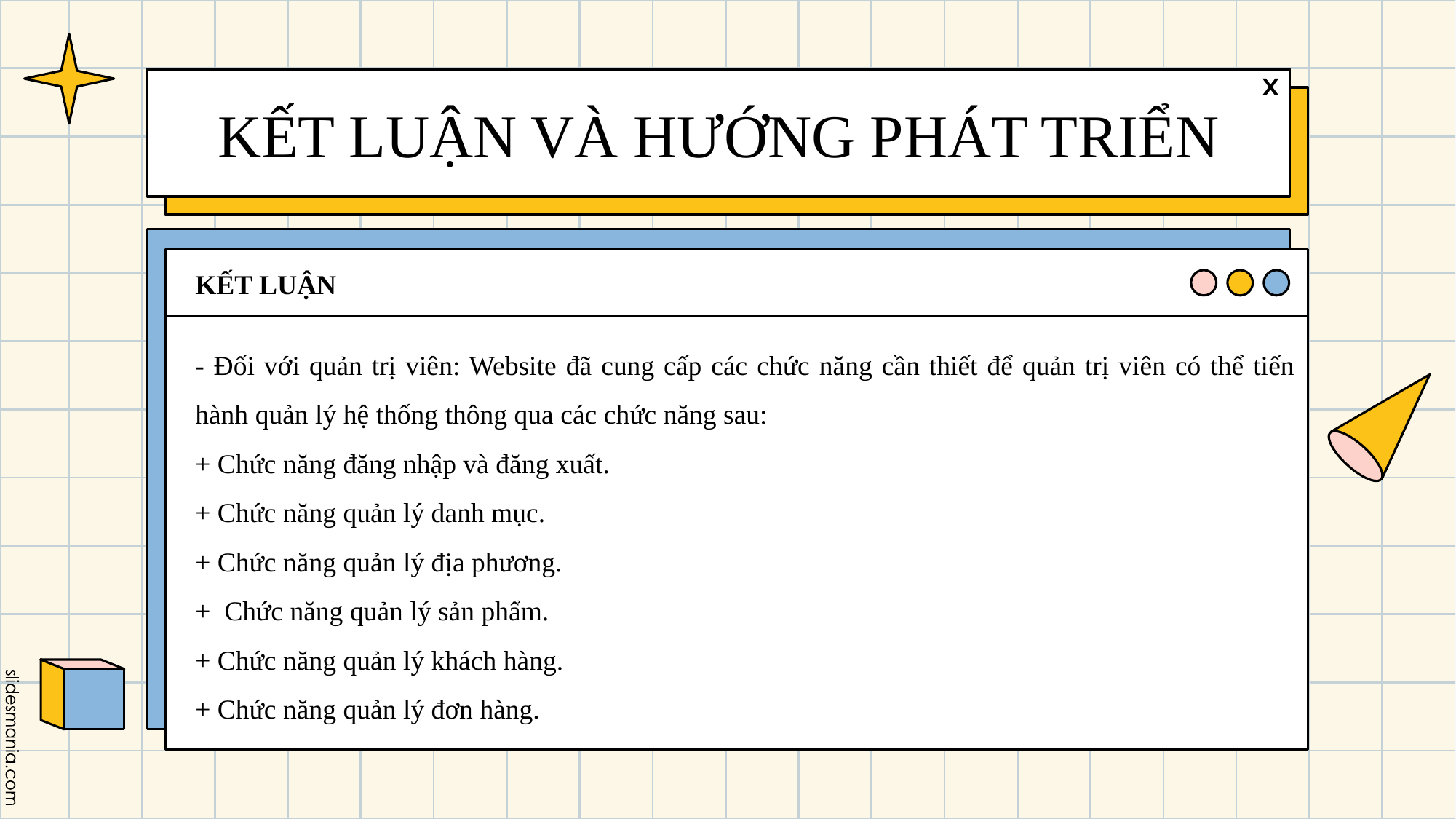

# KẾT LUẬN VÀ HƯỚNG PHÁT TRIỂN
KẾT LUẬN
- Đối với quản trị viên: Website đã cung cấp các chức năng cần thiết để quản trị viên có thể tiến hành quản lý hệ thống thông qua các chức năng sau:
+ Chức năng đăng nhập và đăng xuất.
+ Chức năng quản lý danh mục.
+ Chức năng quản lý địa phương.
+  Chức năng quản lý sản phẩm.
+ Chức năng quản lý khách hàng.
+ Chức năng quản lý đơn hàng.